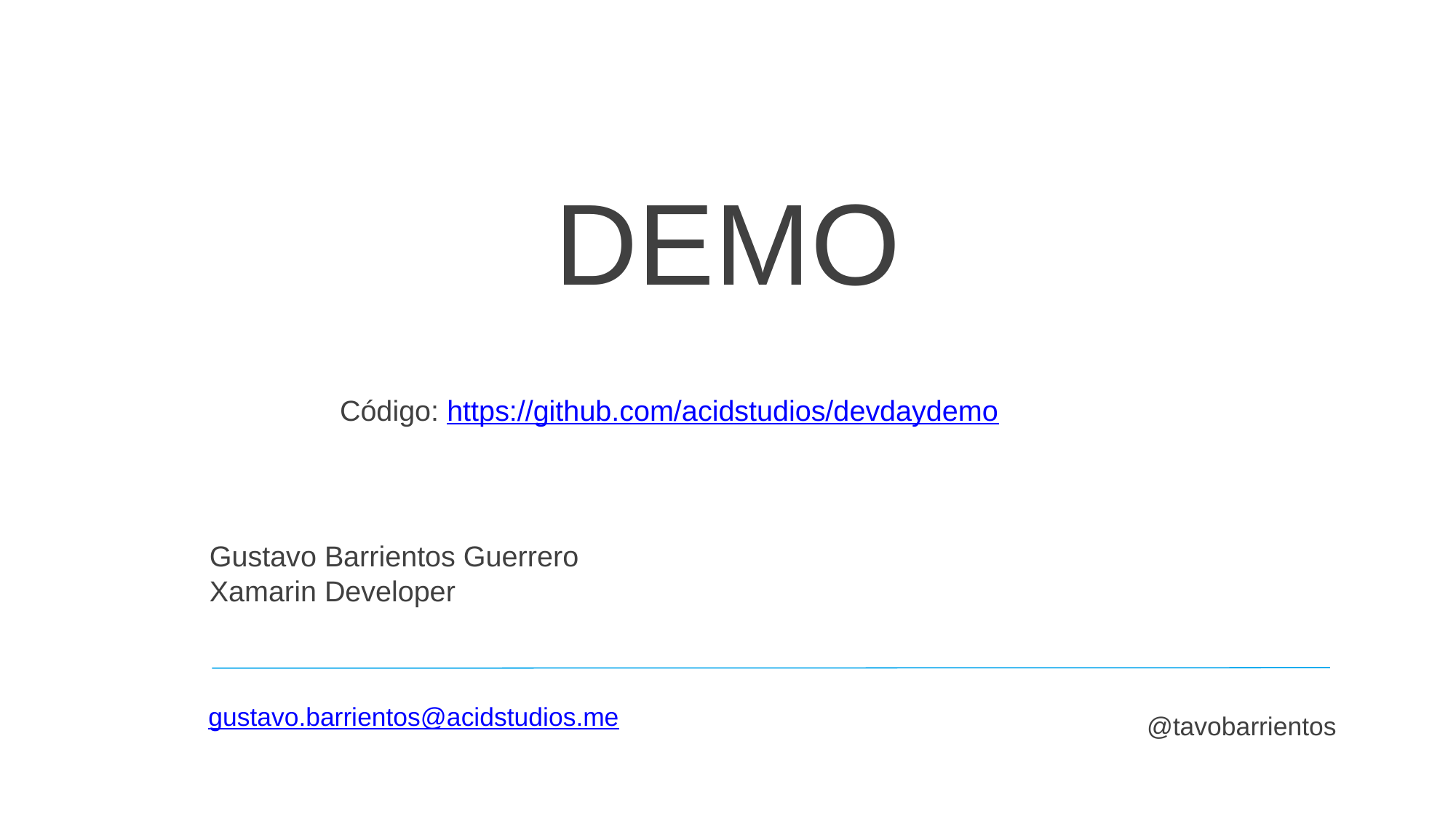

DEMO
Código: https://github.com/acidstudios/devdaydemo
Gustavo Barrientos Guerrero
Xamarin Developer

@tavobarrientos
gustavo.barrientos@acidstudios.me